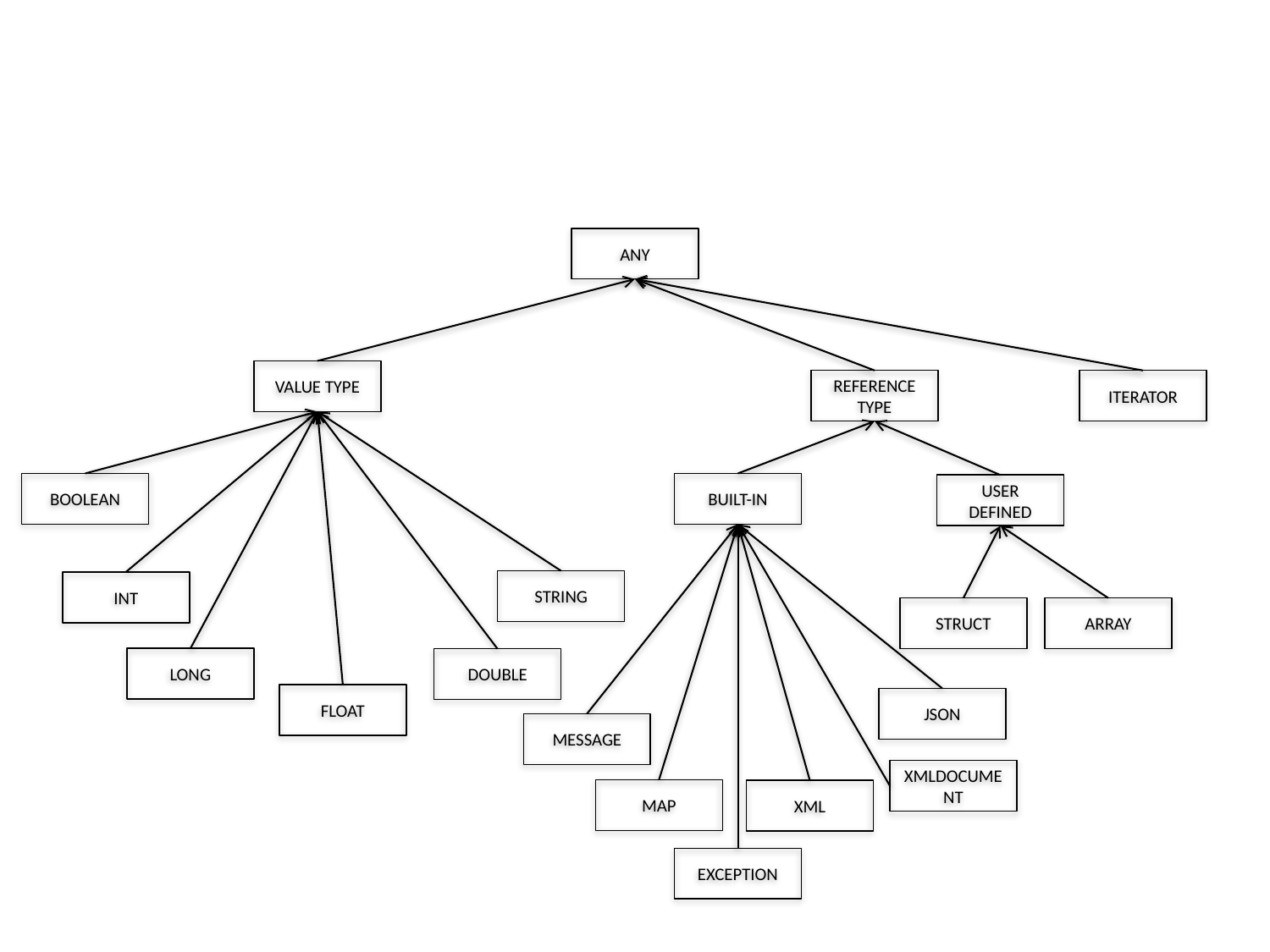

Any
Value Type
Reference Type
Iterator
boolean
Built-In
User Defined
string
int
struct
array
long
double
float
json
message
xmldocument
map
xml
exception